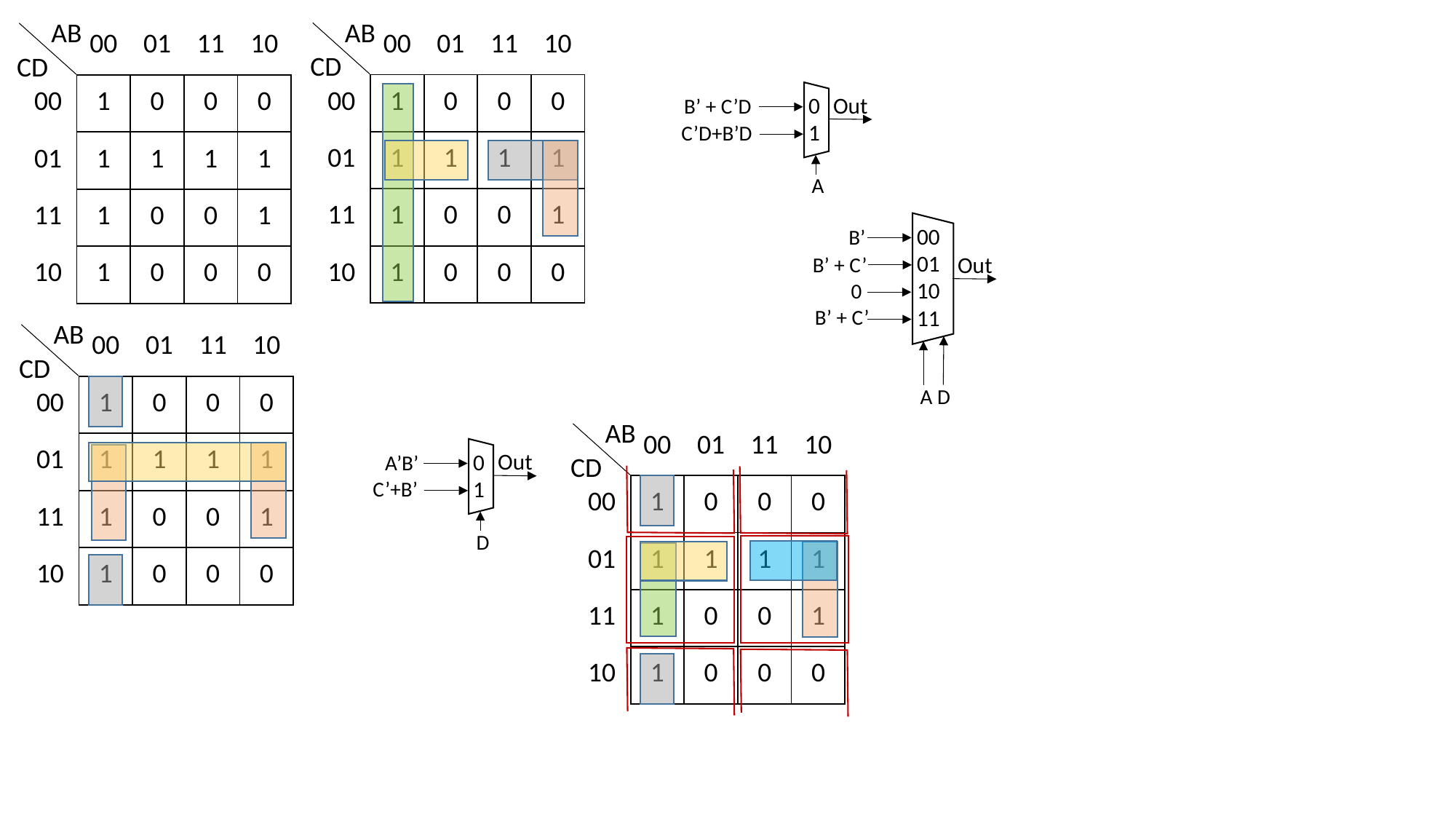

AB
AB
|  | 00 | 01 | 11 | 10 |
| --- | --- | --- | --- | --- |
| 00 | 1 | 0 | 0 | 0 |
| 01 | 1 | 1 | 1 | 1 |
| 11 | 1 | 0 | 0 | 1 |
| 10 | 1 | 0 | 0 | 0 |
|  | 00 | 01 | 11 | 10 |
| --- | --- | --- | --- | --- |
| 00 | 1 | 0 | 0 | 0 |
| 01 | 1 | 1 | 1 | 1 |
| 11 | 1 | 0 | 0 | 1 |
| 10 | 1 | 0 | 0 | 0 |
CD
CD

Out
0
1
B’ + C’D

C’D+B’D

A
00
01
10
11
B’
Out
B’ + C’

0
B’ + C’
AB
|  | 00 | 01 | 11 | 10 |
| --- | --- | --- | --- | --- |
| 00 | 1 | 0 | 0 | 0 |
| 01 | 1 | 1 | 1 | 1 |
| 11 | 1 | 0 | 0 | 1 |
| 10 | 1 | 0 | 0 | 0 |
CD

A D
AB
|  | 00 | 01 | 11 | 10 |
| --- | --- | --- | --- | --- |
| 00 | 1 | 0 | 0 | 0 |
| 01 | 1 | 1 | 1 | 1 |
| 11 | 1 | 0 | 0 | 1 |
| 10 | 1 | 0 | 0 | 0 |

Out
0
1
A’B’
CD

C’+B’
D